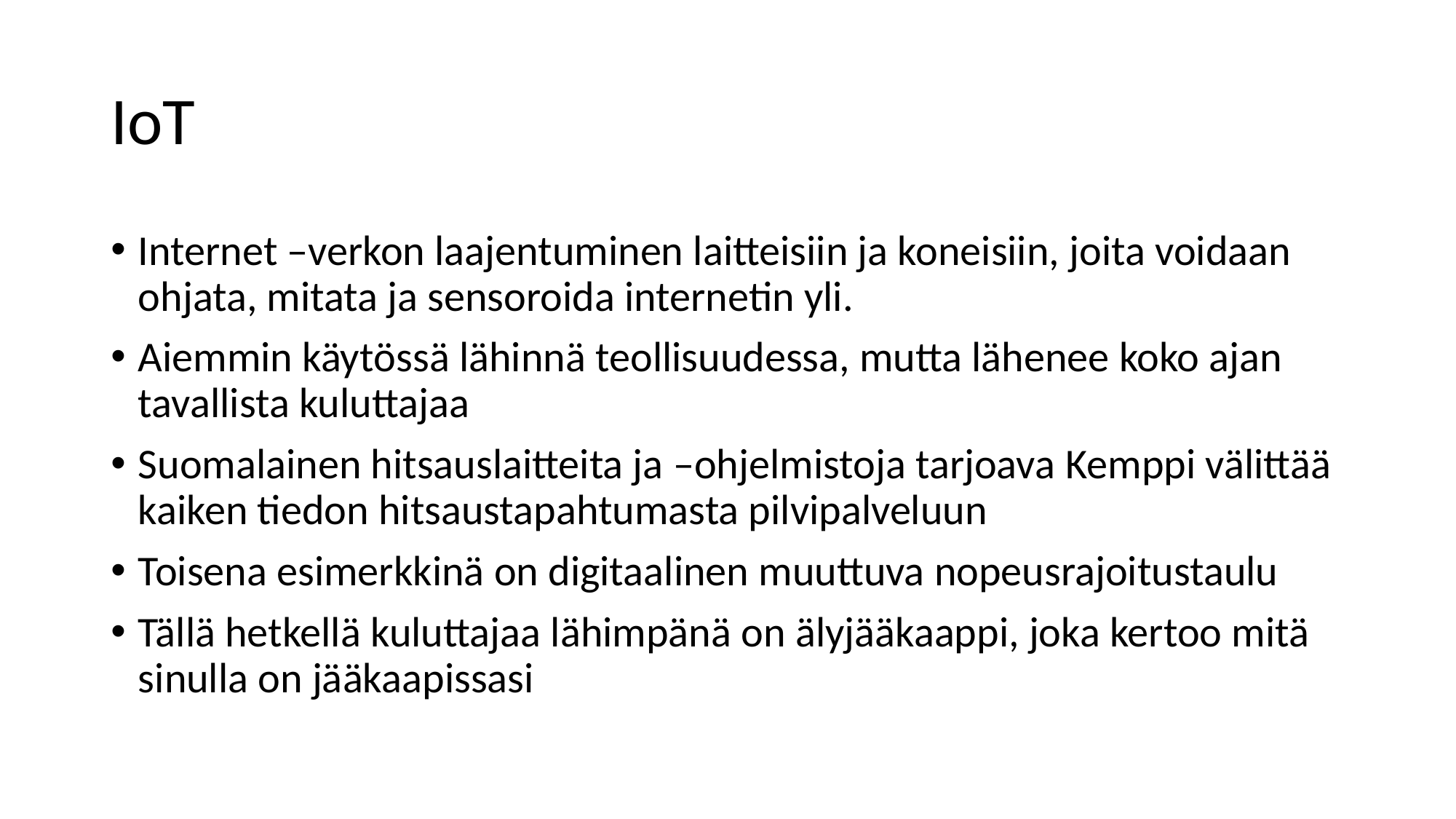

# IoT
Internet –verkon laajentuminen laitteisiin ja koneisiin, joita voidaan ohjata, mitata ja sensoroida internetin yli.
Aiemmin käytössä lähinnä teollisuudessa, mutta lähenee koko ajan tavallista kuluttajaa
Suomalainen hitsauslaitteita ja –ohjelmistoja tarjoava Kemppi välittää kaiken tiedon hitsaustapahtumasta pilvipalveluun
Toisena esimerkkinä on digitaalinen muuttuva nopeusrajoitustaulu
Tällä hetkellä kuluttajaa lähimpänä on älyjääkaappi, joka kertoo mitä sinulla on jääkaapissasi